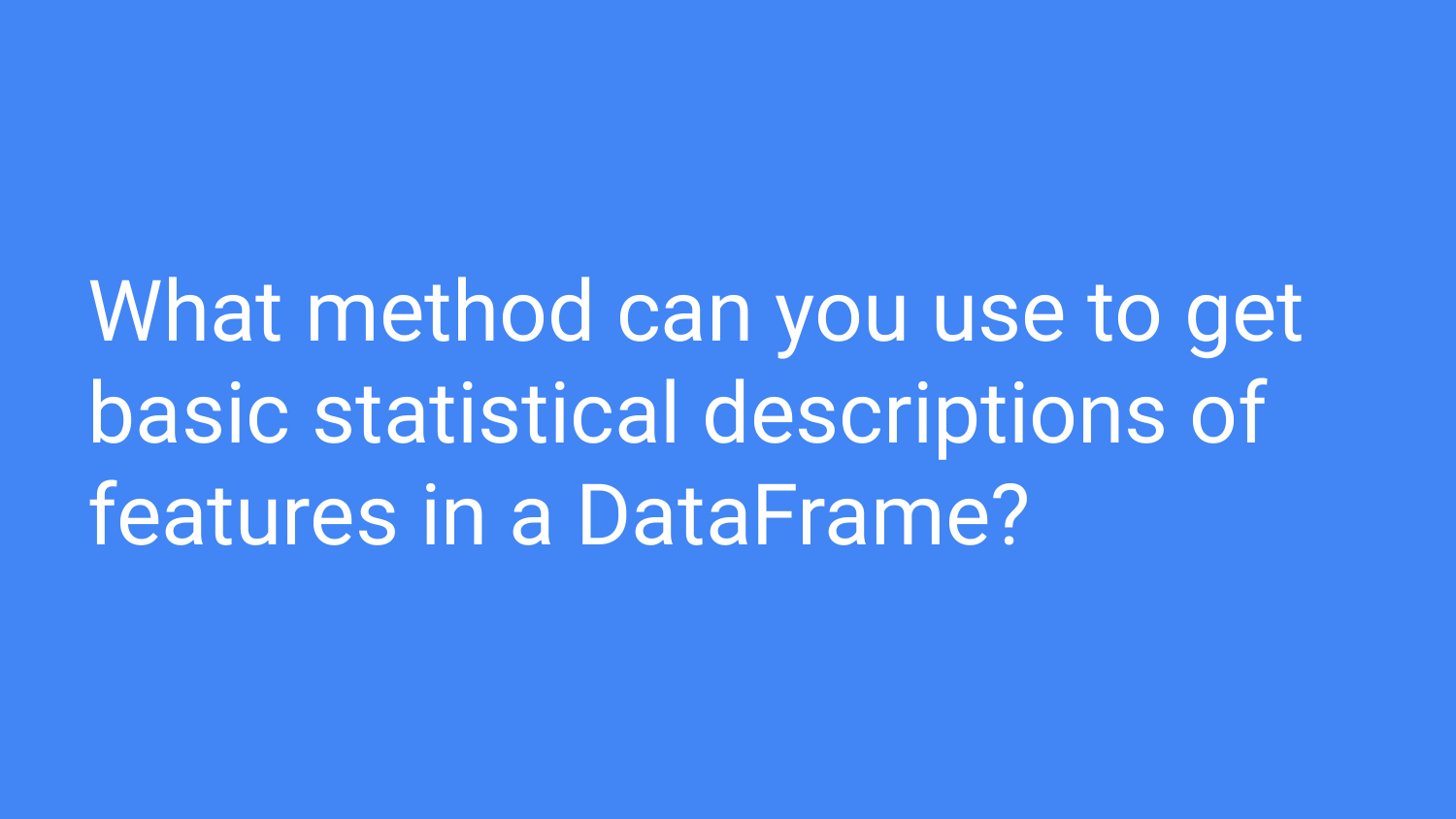

# What method can you use to get basic statistical descriptions of features in a DataFrame?